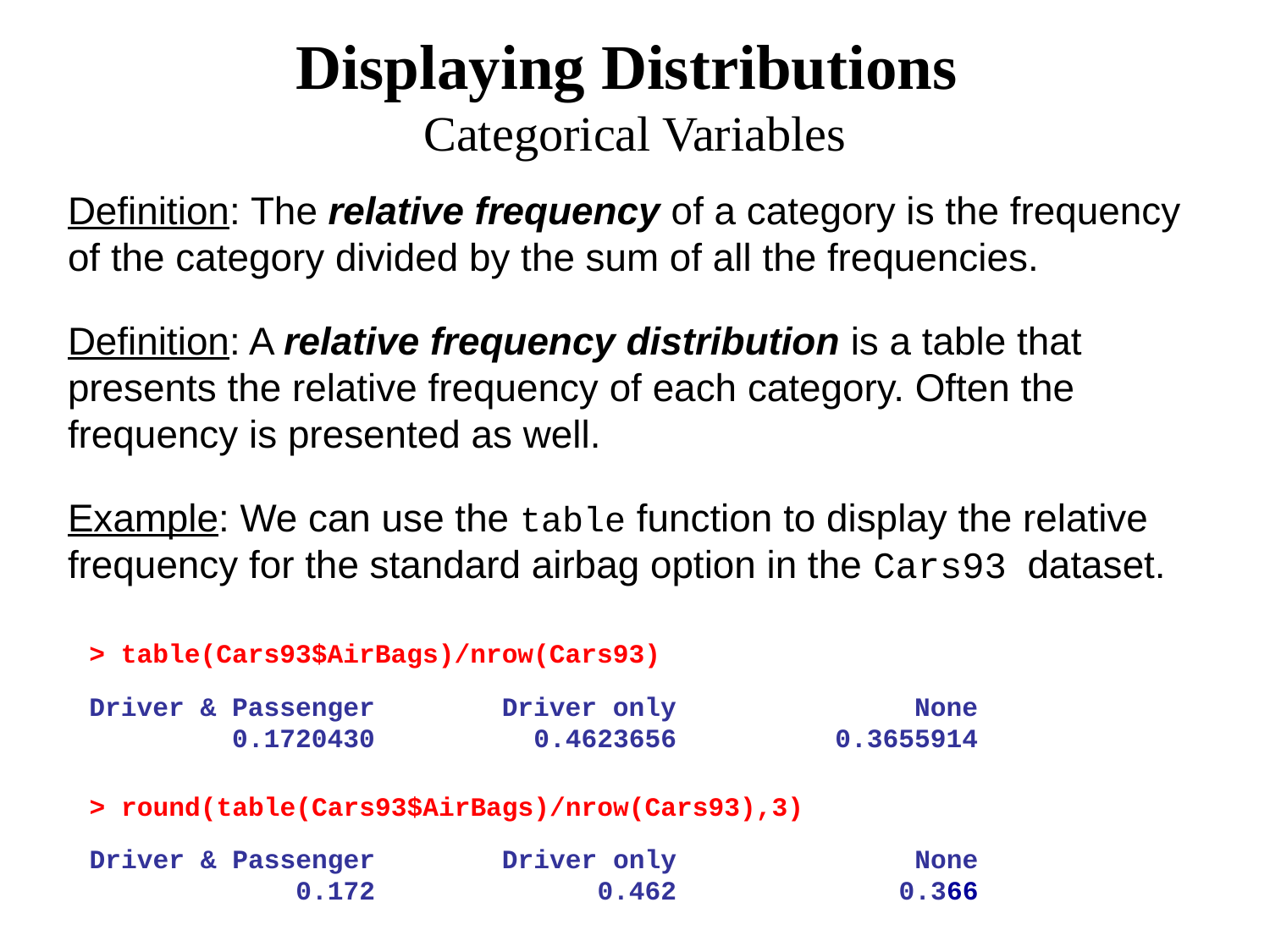

# Displaying Distributions Categorical Variables
Definition: The relative frequency of a category is the frequency of the category divided by the sum of all the frequencies.

Definition: A relative frequency distribution is a table that presents the relative frequency of each category. Often the frequency is presented as well.

Example: We can use the table function to display the relative frequency for the standard airbag option in the Cars93 dataset.
> table(Cars93$AirBags)/nrow(Cars93)

Driver & Passenger        Driver only               None
         0.1720430          0.4623656          0.3655914
> round(table(Cars93$AirBags)/nrow(Cars93),3)

Driver & Passenger        Driver only               None
             0.172              0.462              0.366